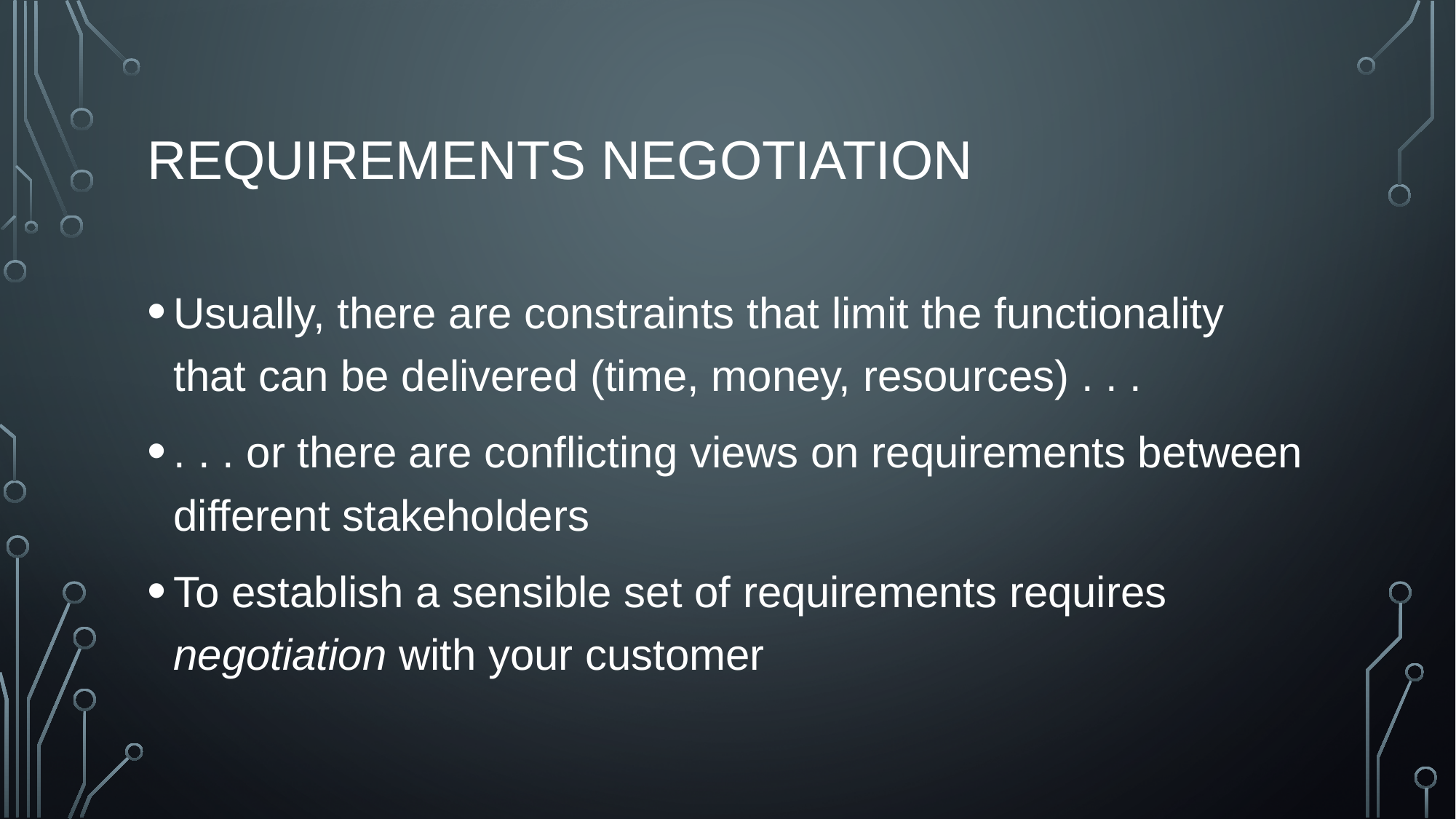

# Requirements negotiation
Usually, there are constraints that limit the functionality that can be delivered (time, money, resources) . . .
. . . or there are conflicting views on requirements between different stakeholders
To establish a sensible set of requirements requires negotiation with your customer